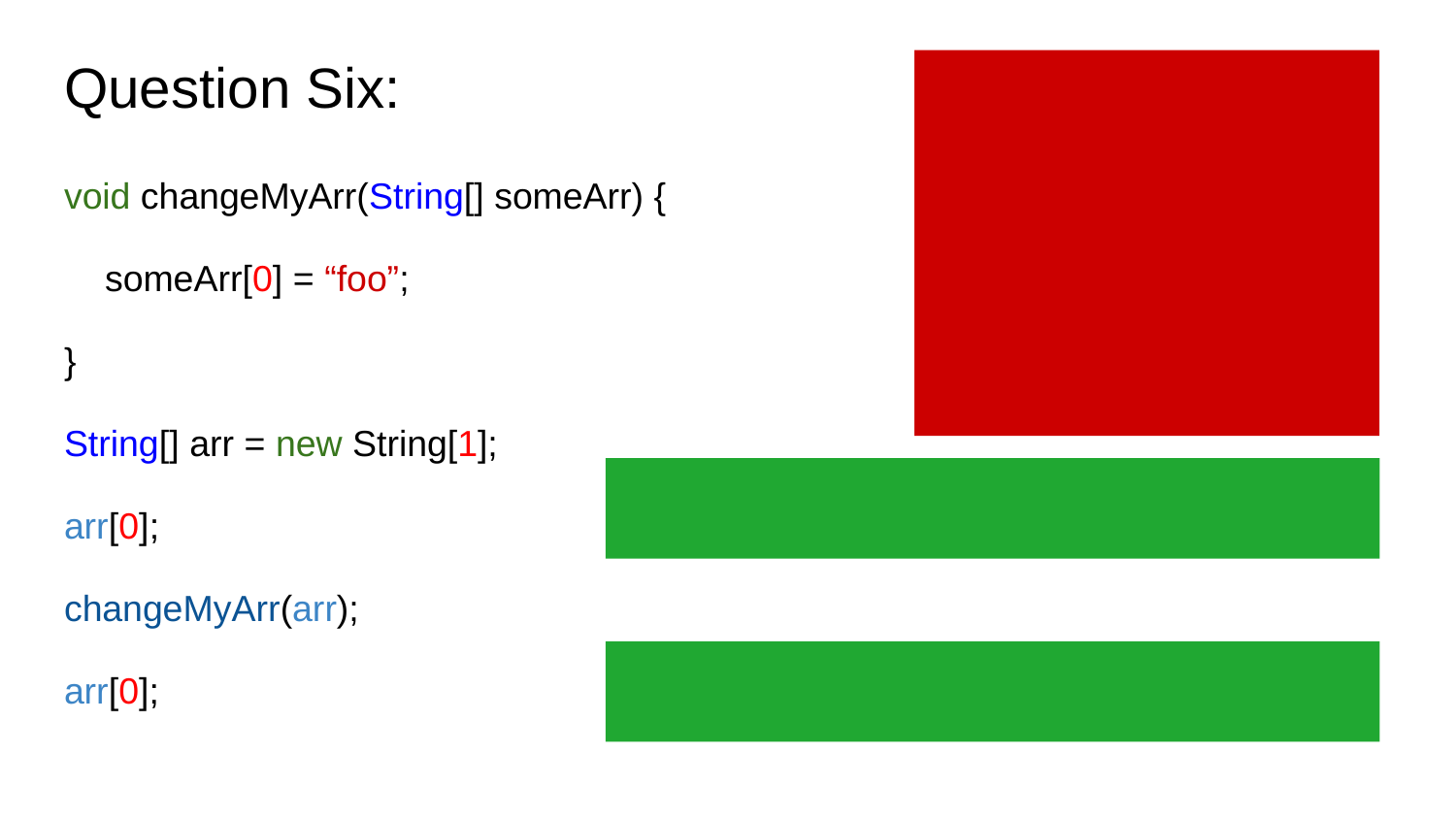

# Question Six:

void changeMyArr(String[] someArr) {
    someArr[0] = “foo”;
}
String[] arr = new String[1];
arr[0];
changeMyArr(arr);
arr[0];